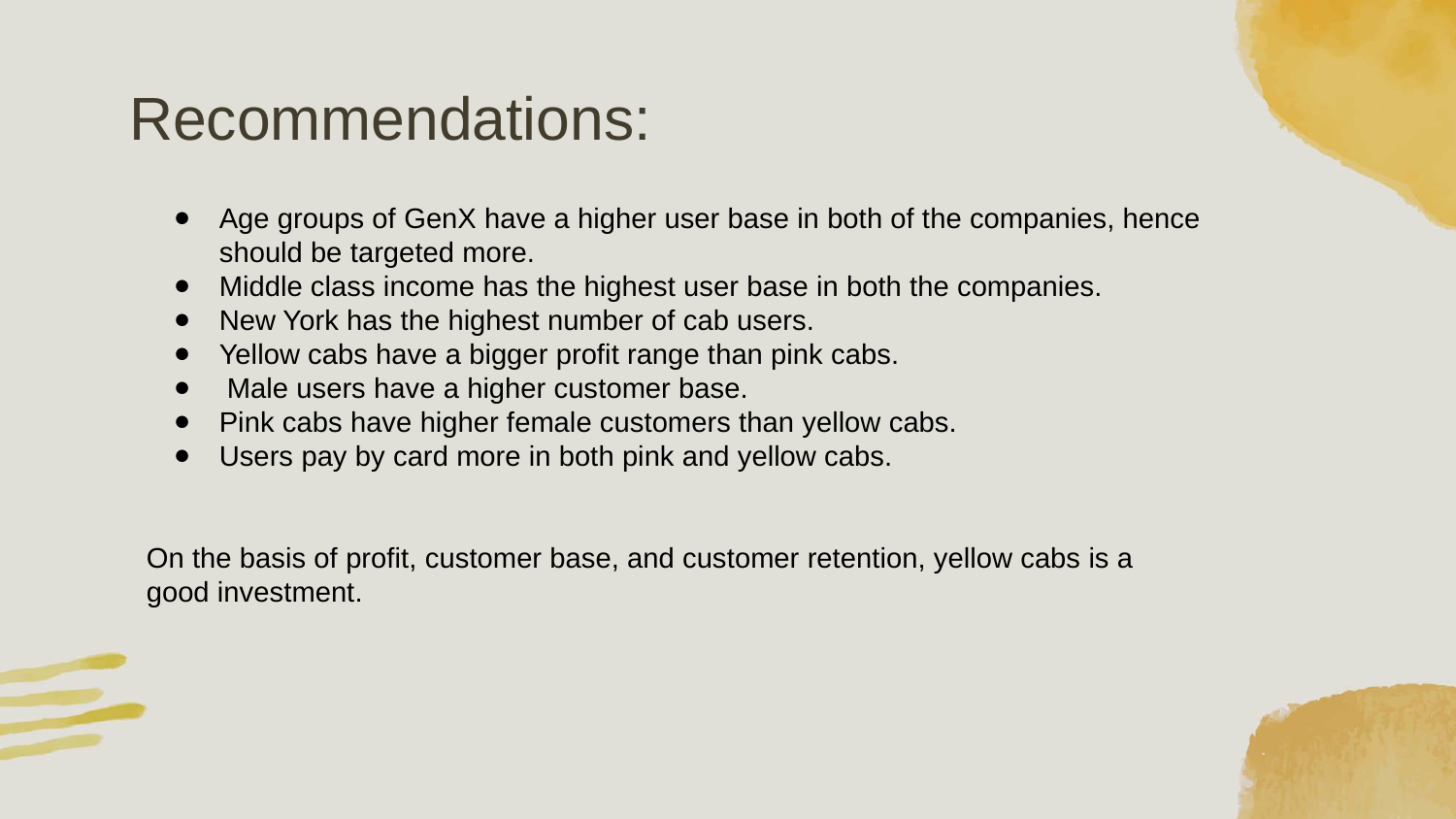

# Recommendations:
Age groups of GenX have a higher user base in both of the companies, hence should be targeted more.
Middle class income has the highest user base in both the companies.
New York has the highest number of cab users.
Yellow cabs have a bigger profit range than pink cabs.
 Male users have a higher customer base.
Pink cabs have higher female customers than yellow cabs.
Users pay by card more in both pink and yellow cabs.

On the basis of profit, customer base, and customer retention, yellow cabs is a good investment.